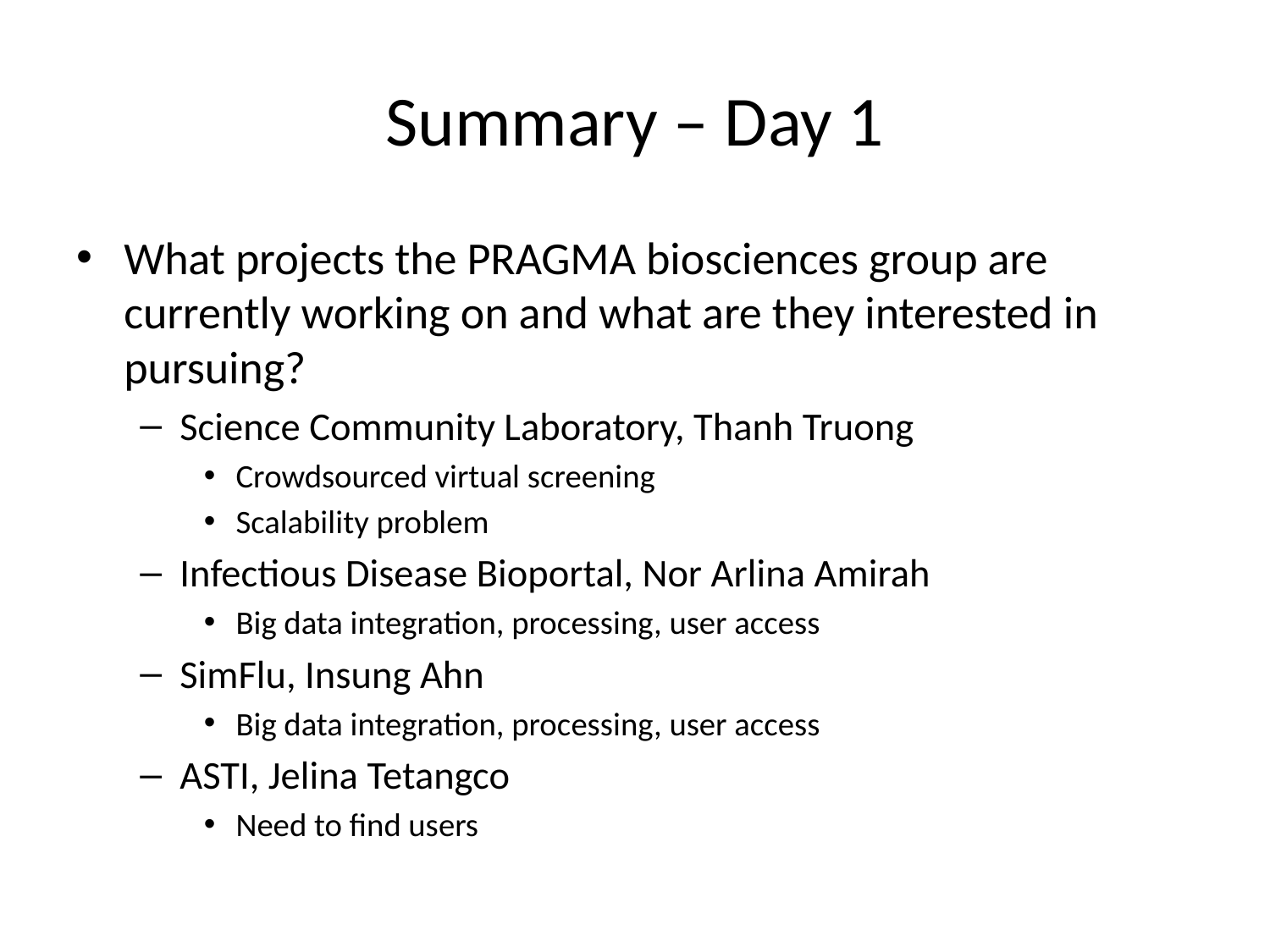

# Summary – Day 1
What projects the PRAGMA biosciences group are currently working on and what are they interested in pursuing?
Science Community Laboratory, Thanh Truong
Crowdsourced virtual screening
Scalability problem
Infectious Disease Bioportal, Nor Arlina Amirah
Big data integration, processing, user access
SimFlu, Insung Ahn
Big data integration, processing, user access
ASTI, Jelina Tetangco
Need to find users